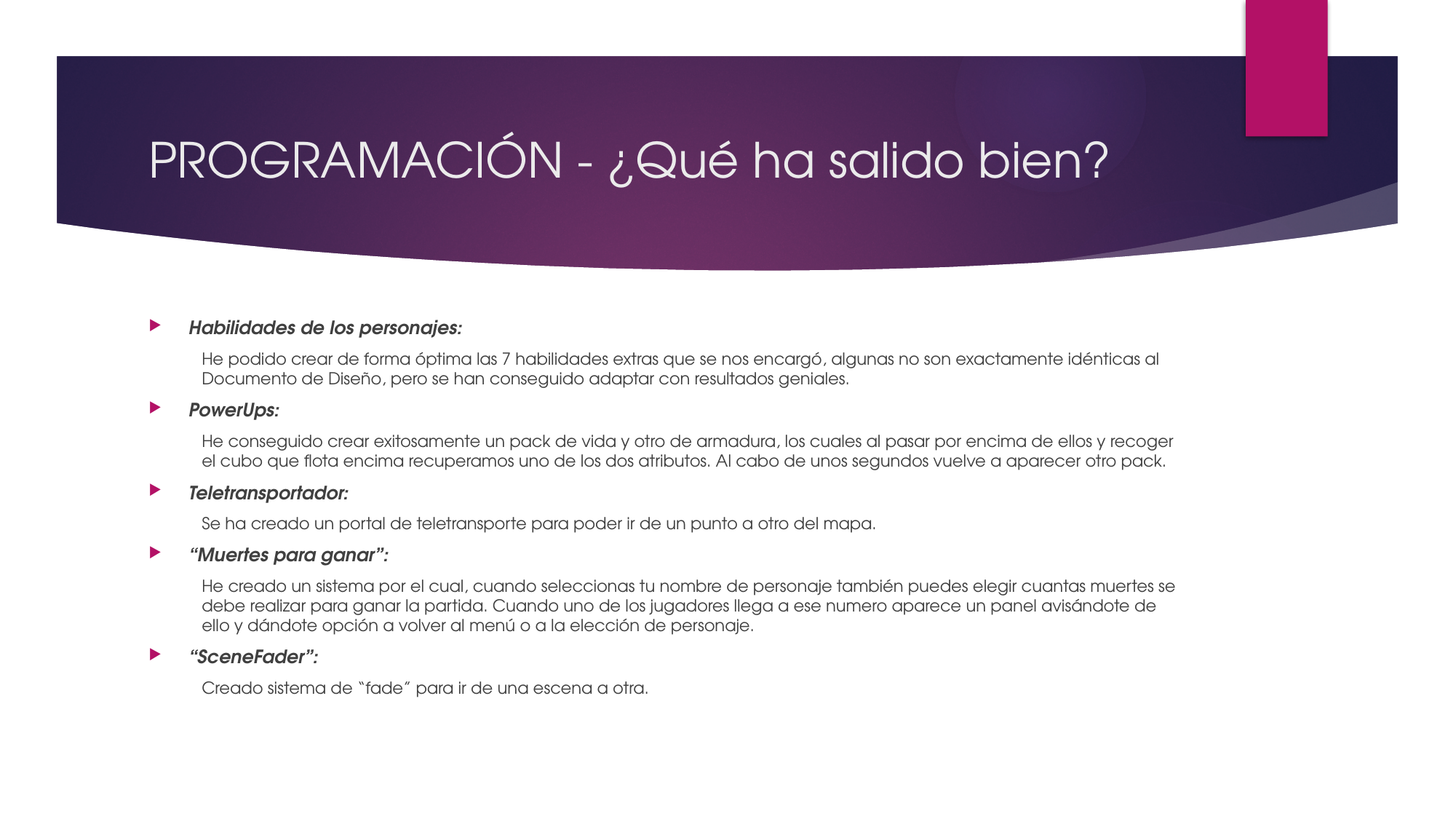

# PROGRAMACIÓN - ¿Qué ha salido bien?
Habilidades de los personajes:
He podido crear de forma óptima las 7 habilidades extras que se nos encargó, algunas no son exactamente idénticas al Documento de Diseño, pero se han conseguido adaptar con resultados geniales.
PowerUps:
He conseguido crear exitosamente un pack de vida y otro de armadura, los cuales al pasar por encima de ellos y recoger el cubo que flota encima recuperamos uno de los dos atributos. Al cabo de unos segundos vuelve a aparecer otro pack.
Teletransportador:
Se ha creado un portal de teletransporte para poder ir de un punto a otro del mapa.
“Muertes para ganar”:
He creado un sistema por el cual, cuando seleccionas tu nombre de personaje también puedes elegir cuantas muertes se debe realizar para ganar la partida. Cuando uno de los jugadores llega a ese numero aparece un panel avisándote de ello y dándote opción a volver al menú o a la elección de personaje.
“SceneFader”:
Creado sistema de “fade” para ir de una escena a otra.